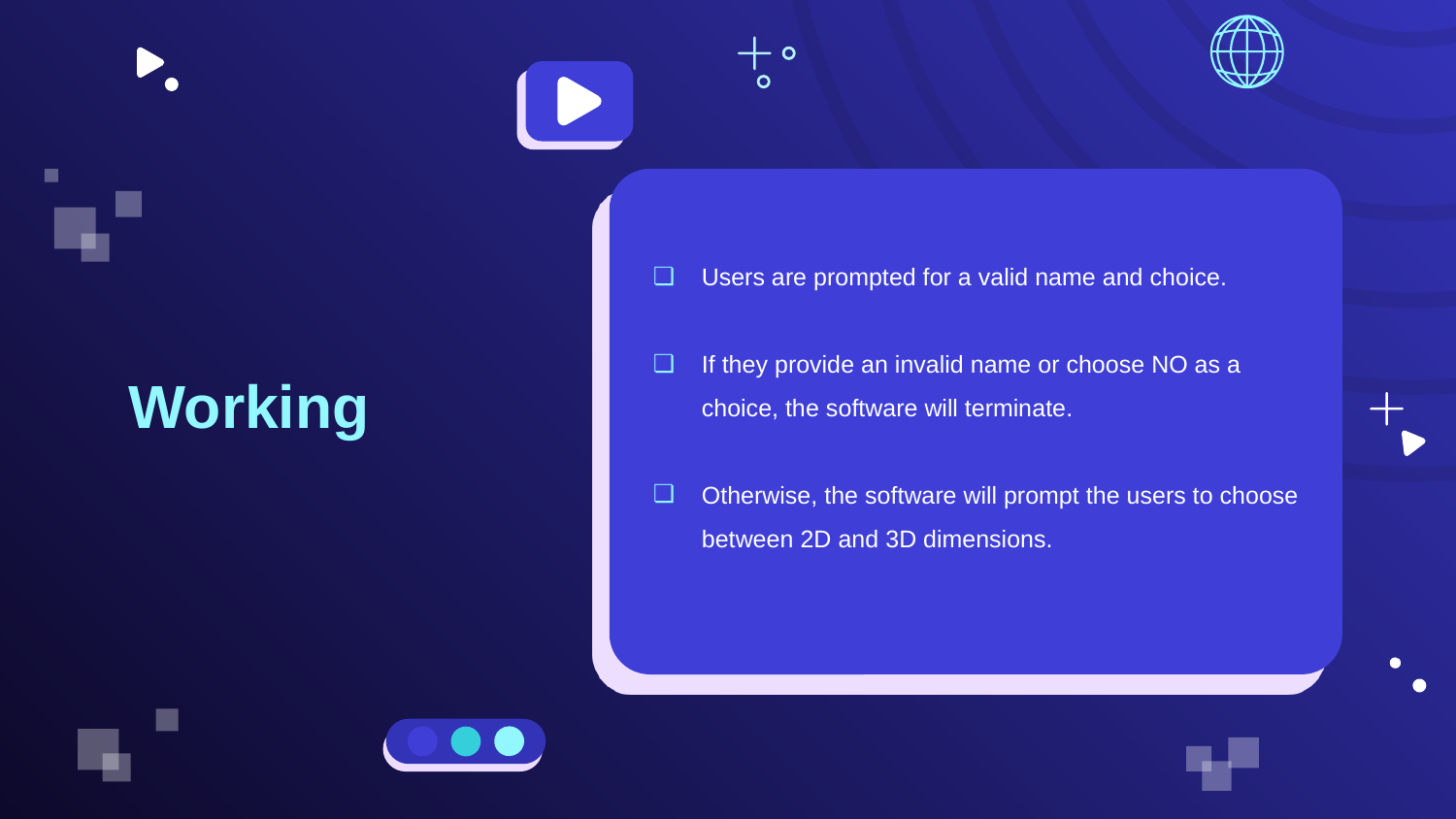

Users are prompted for a valid name and choice.

If they provide an invalid name or choose NO as a choice, the software will terminate.

Otherwise, the software will prompt the users to choose between 2D and 3D dimensions.

# Working